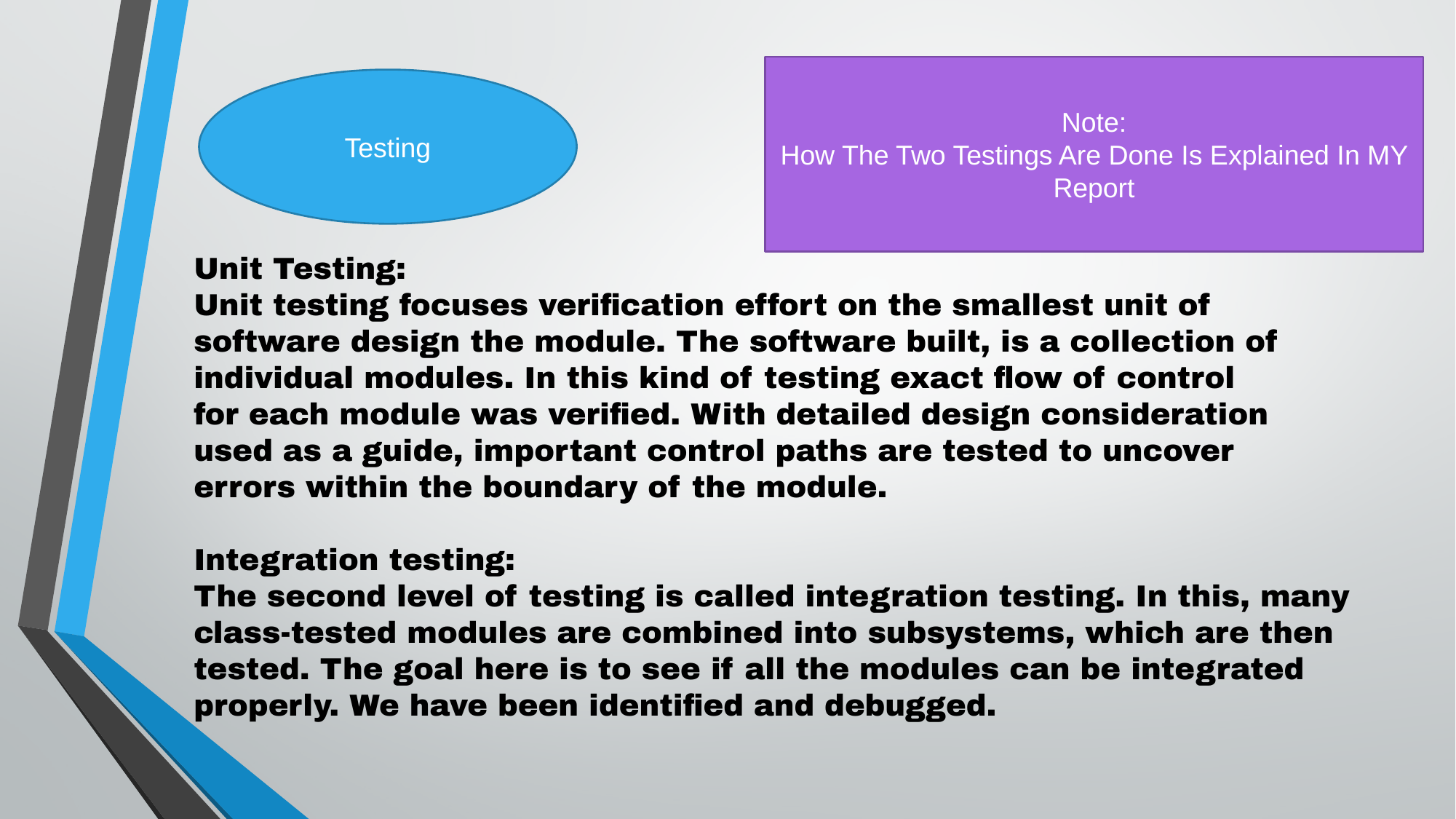

Unit Testing:
Unit testing focuses verification effort on the smallest unit of
software design the module. The software built, is a collection of
individual modules. In this kind of testing exact flow of control
for each module was verified. With detailed design consideration
used as a guide, important control paths are tested to uncover
errors within the boundary of the module.

Integration testing:
The second level of testing is called integration testing. In this, many class-tested modules are combined into subsystems, which are then tested. The goal here is to see if all the modules can be integrated properly. We have been identified and debugged.
Note:
How The Two Testings Are Done Is Explained In MY Report
Testing